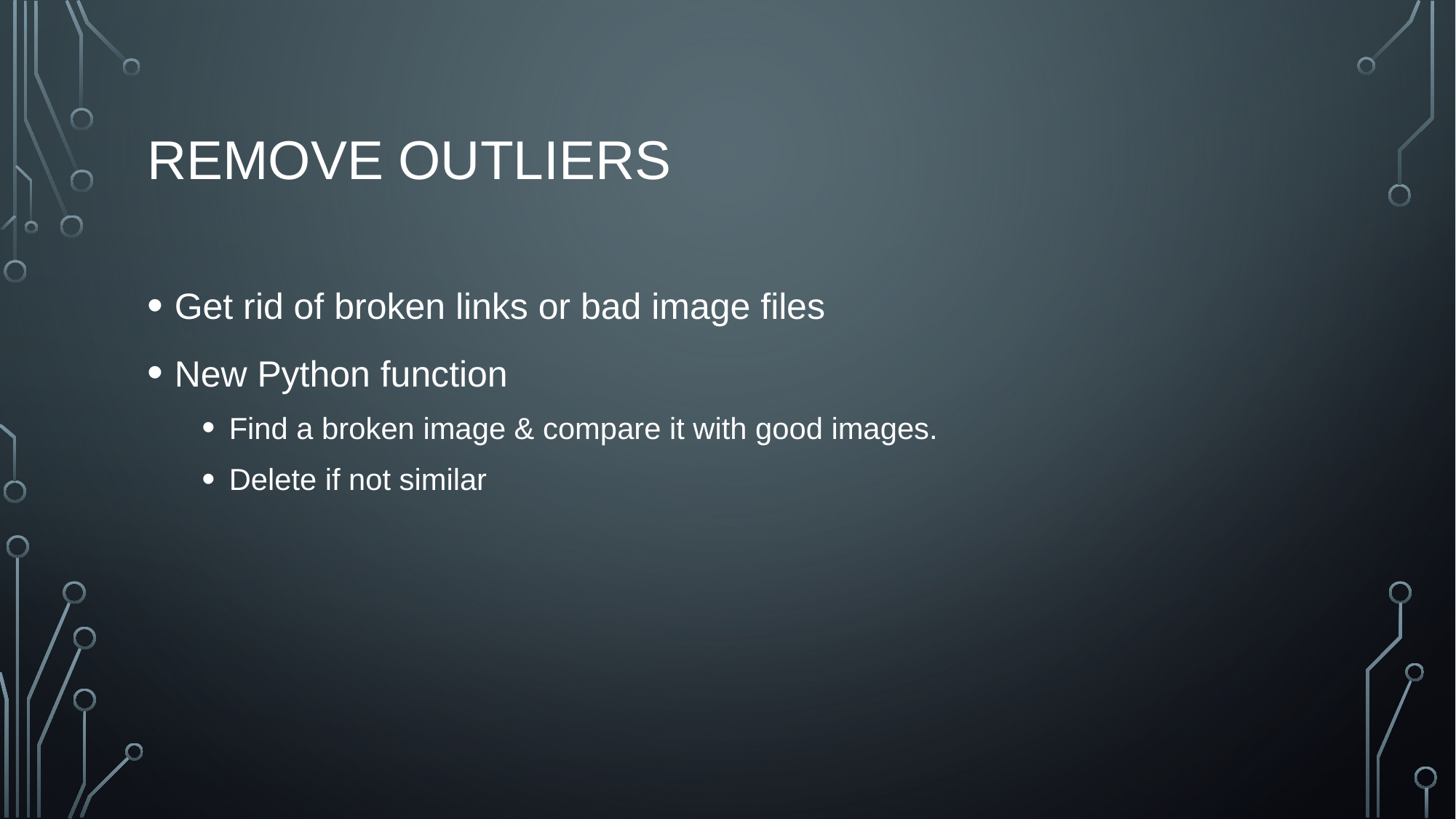

# Remove Outliers
Get rid of broken links or bad image files
New Python function
Find a broken image & compare it with good images.
Delete if not similar